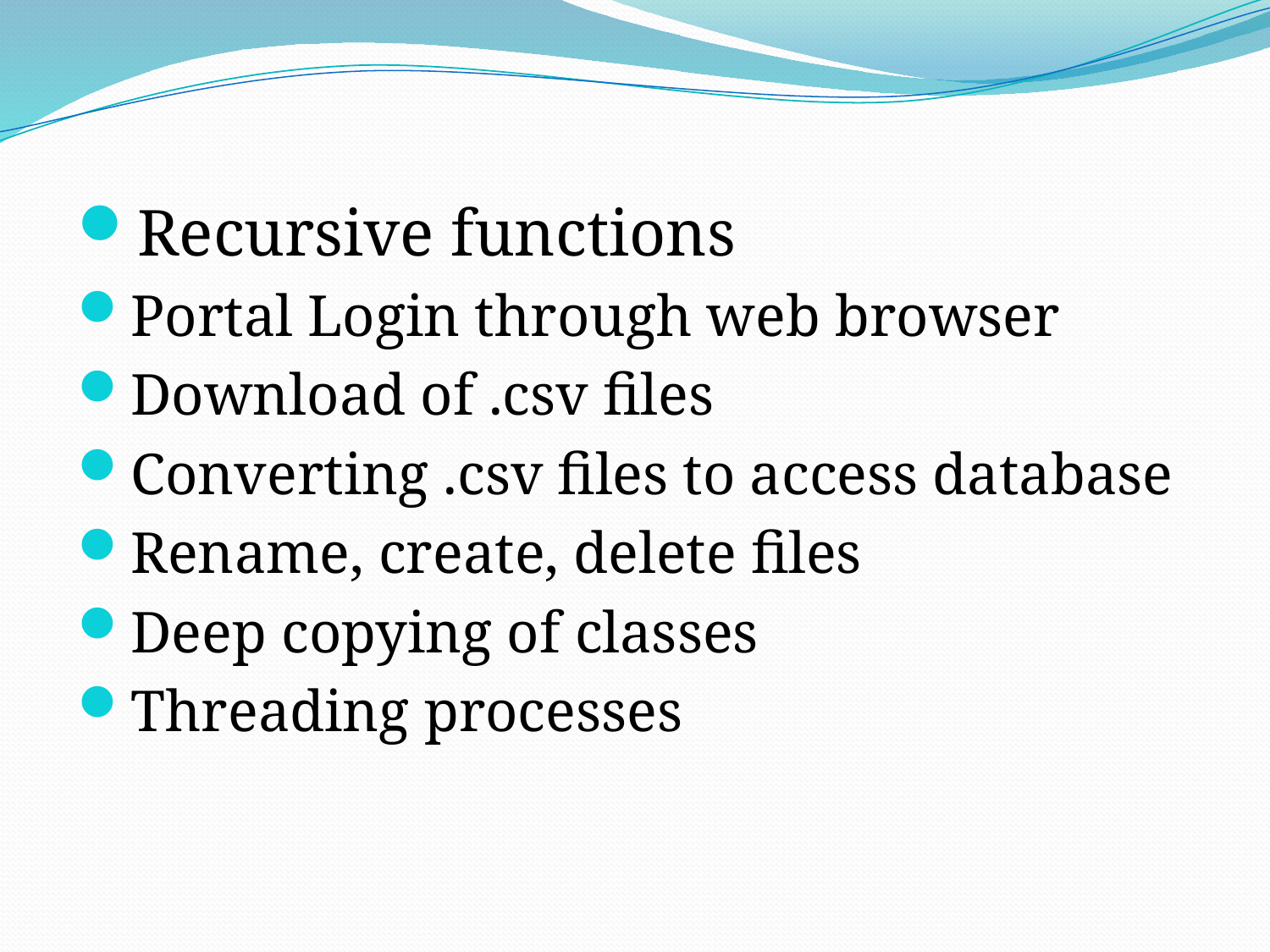

Recursive functions
Portal Login through web browser
Download of .csv files
Converting .csv files to access database
Rename, create, delete files
Deep copying of classes
Threading processes